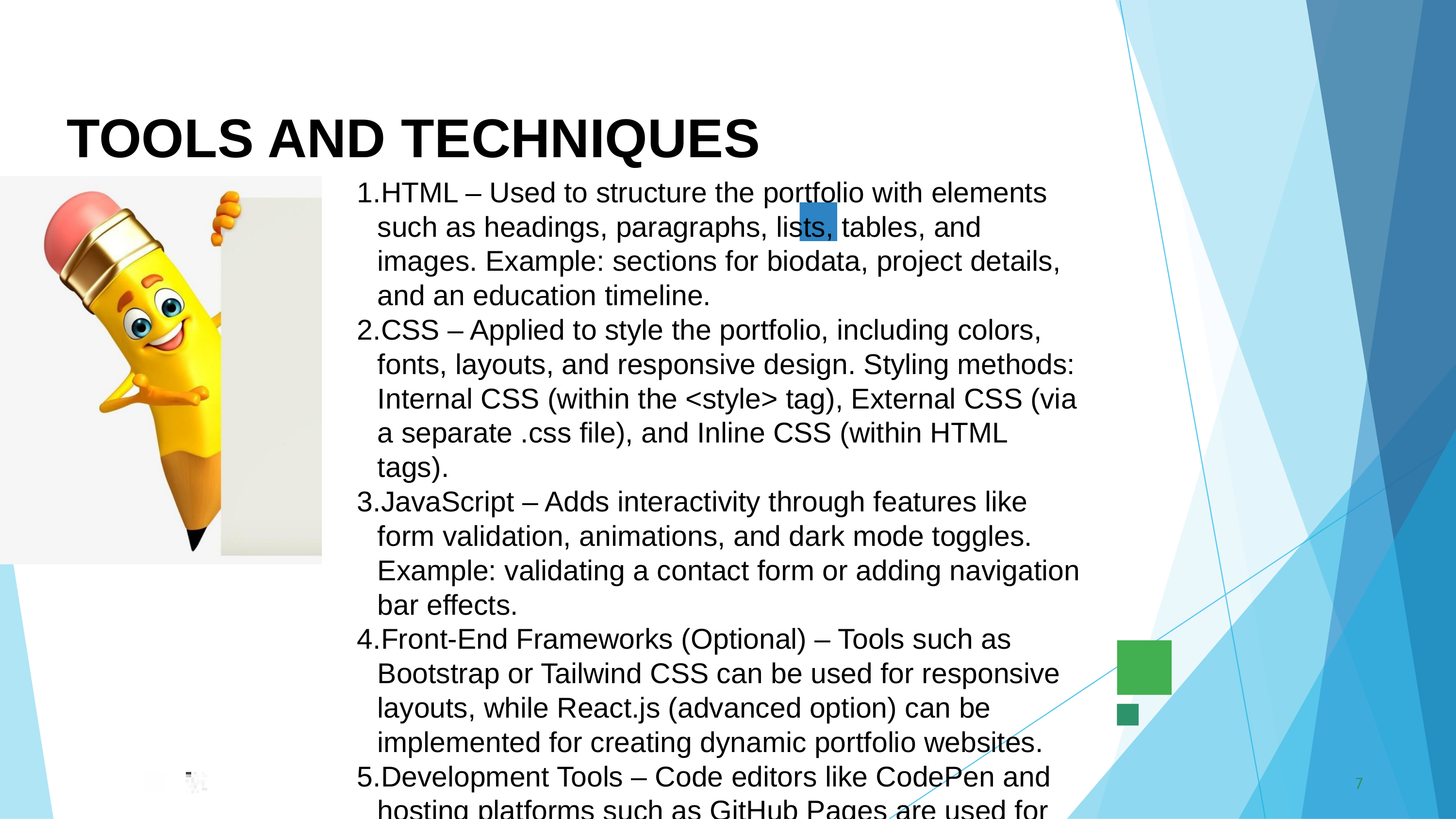

TOOLS AND TECHNIQUES
HTML – Used to structure the portfolio with elements such as headings, paragraphs, lists, tables, and images. Example: sections for biodata, project details, and an education timeline.
CSS – Applied to style the portfolio, including colors, fonts, layouts, and responsive design. Styling methods: Internal CSS (within the <style> tag), External CSS (via a separate .css file), and Inline CSS (within HTML tags).
JavaScript – Adds interactivity through features like form validation, animations, and dark mode toggles. Example: validating a contact form or adding navigation bar effects.
Front-End Frameworks (Optional) – Tools such as Bootstrap or Tailwind CSS can be used for responsive layouts, while React.js (advanced option) can be implemented for creating dynamic portfolio websites.
Development Tools – Code editors like CodePen and hosting platforms such as GitHub Pages are used for development and deployment.

7